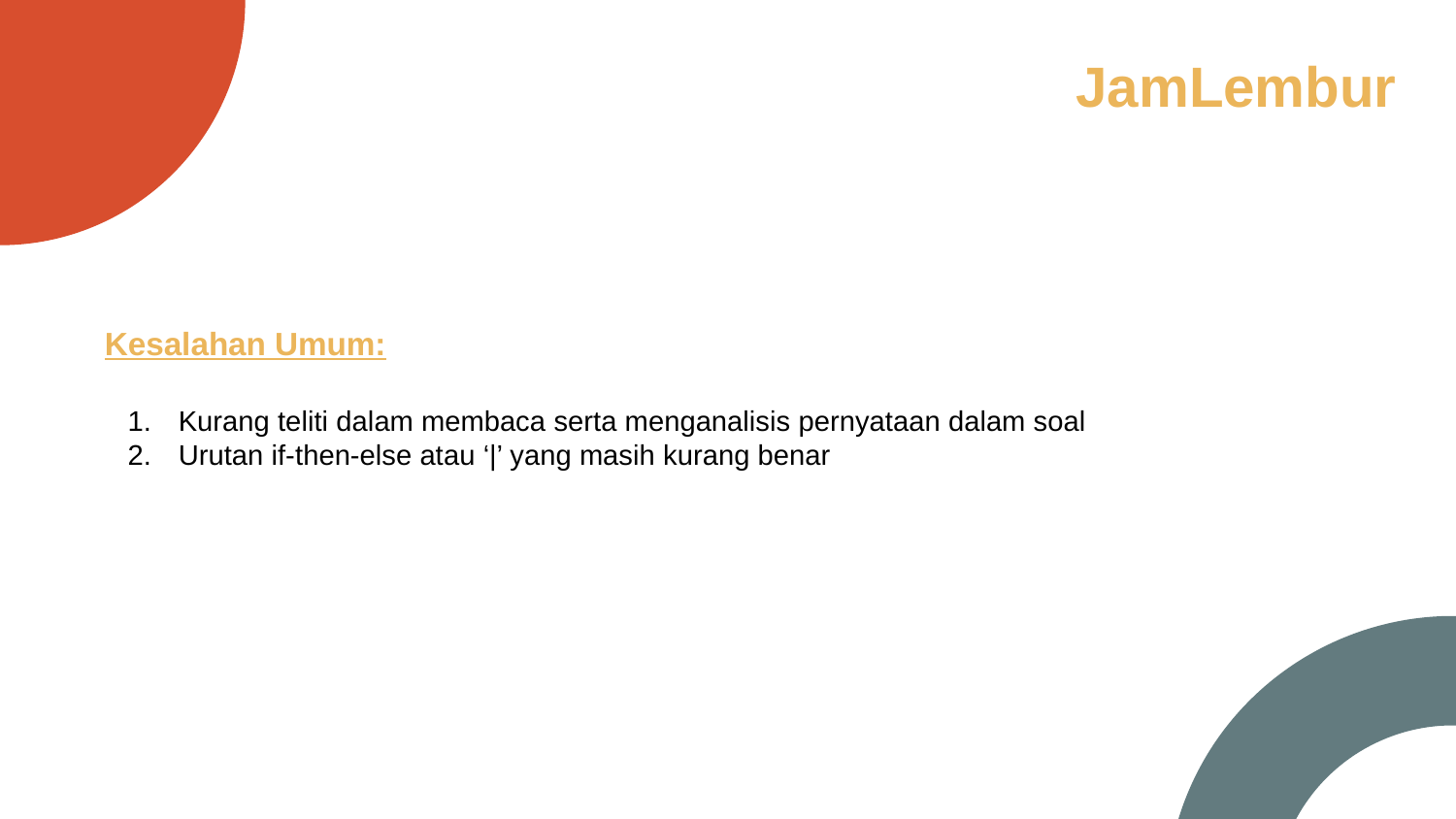

# JamLembur
Kesalahan Umum:
Kurang teliti dalam membaca serta menganalisis pernyataan dalam soal
Urutan if-then-else atau ‘|’ yang masih kurang benar